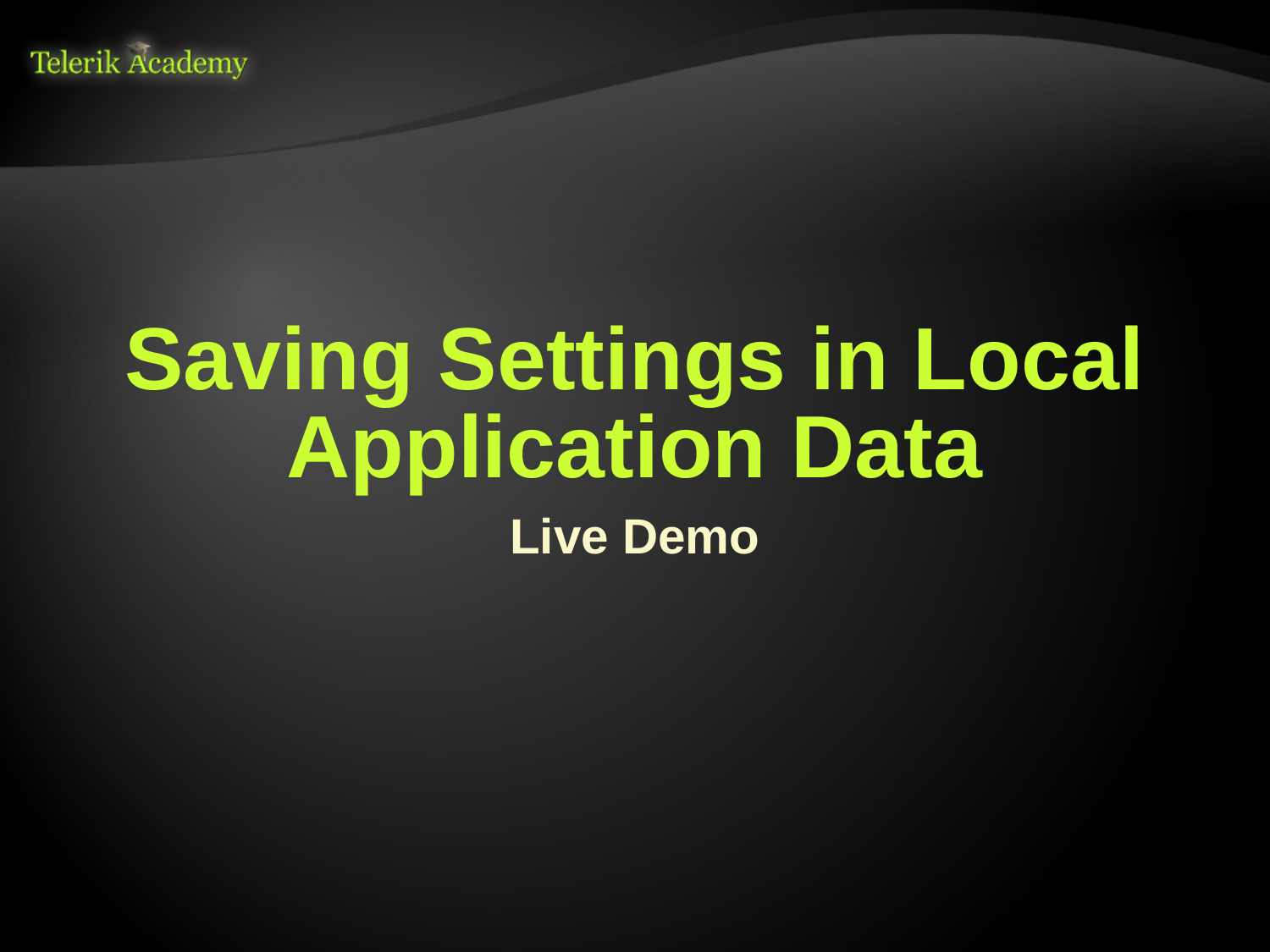

# Saving Settings in Local Application Data
Live Demo